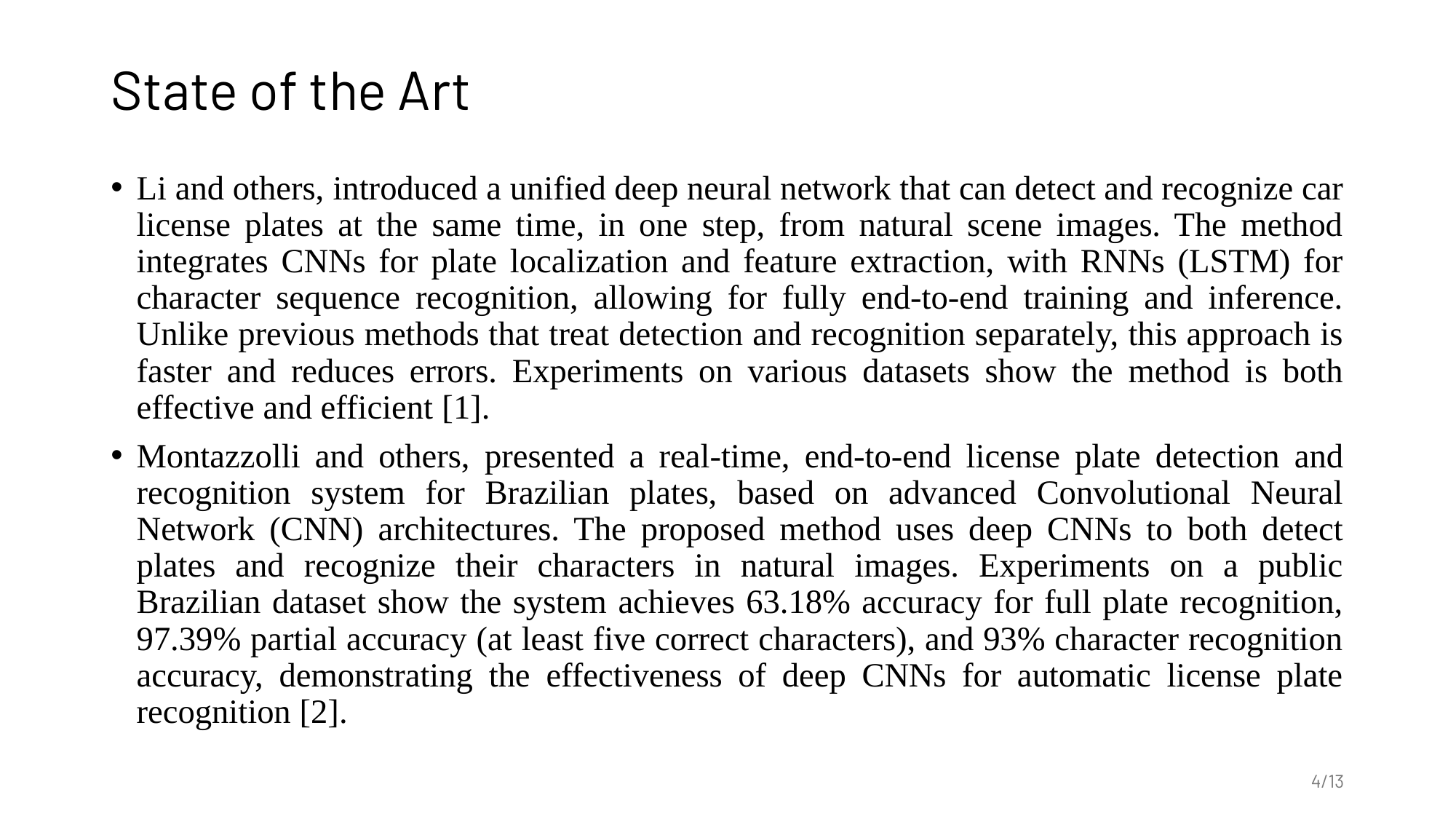

# State of the Art
Li and others, introduced a unified deep neural network that can detect and recognize car license plates at the same time, in one step, from natural scene images. The method integrates CNNs for plate localization and feature extraction, with RNNs (LSTM) for character sequence recognition, allowing for fully end-to-end training and inference. Unlike previous methods that treat detection and recognition separately, this approach is faster and reduces errors. Experiments on various datasets show the method is both effective and efficient [1].
Montazzolli and others, presented a real-time, end-to-end license plate detection and recognition system for Brazilian plates, based on advanced Convolutional Neural Network (CNN) architectures. The proposed method uses deep CNNs to both detect plates and recognize their characters in natural images. Experiments on a public Brazilian dataset show the system achieves 63.18% accuracy for full plate recognition, 97.39% partial accuracy (at least five correct characters), and 93% character recognition accuracy, demonstrating the effectiveness of deep CNNs for automatic license plate recognition [2].

4/13